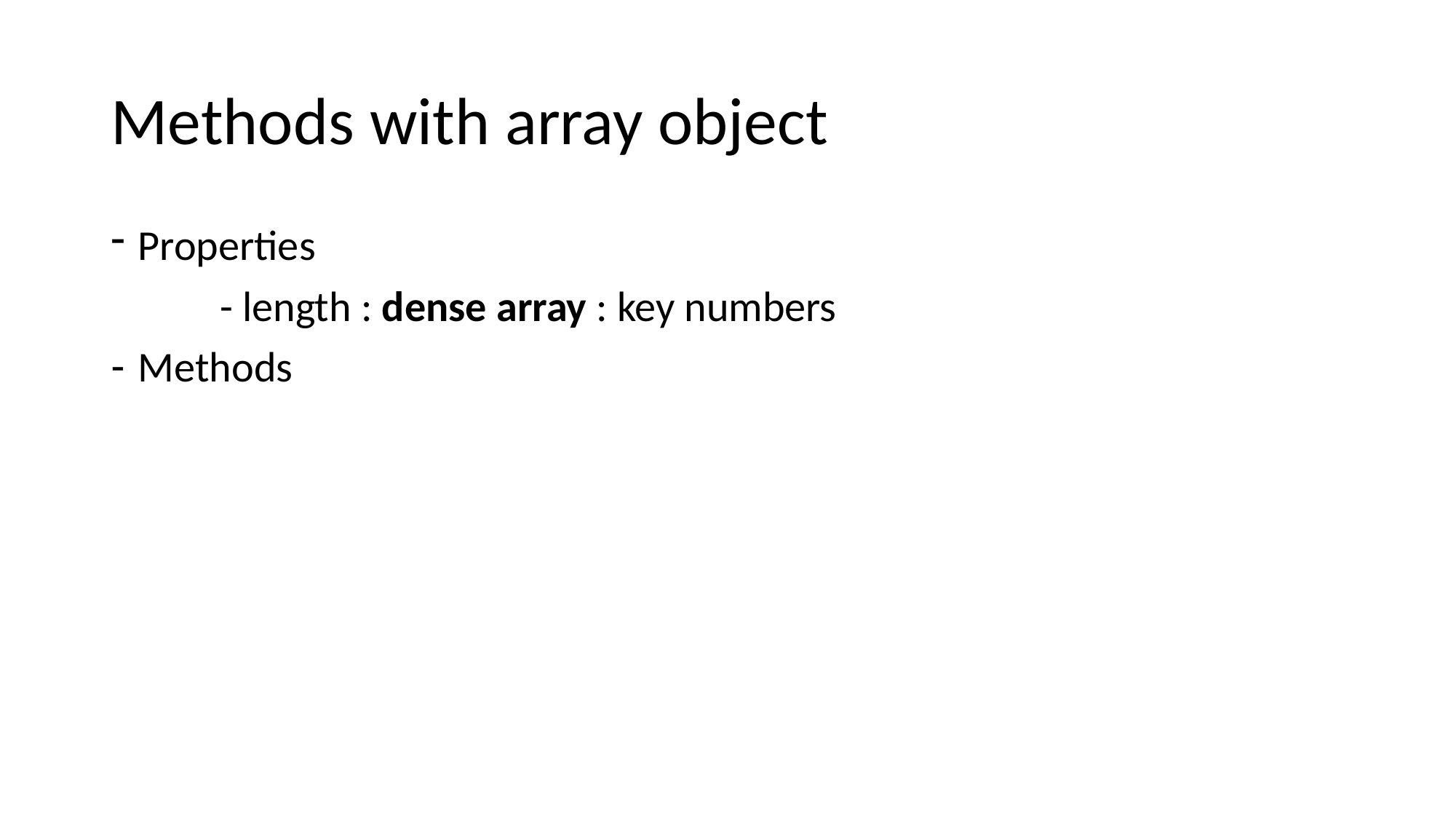

# Methods with array object
Properties
	- length : dense array : key numbers
Methods